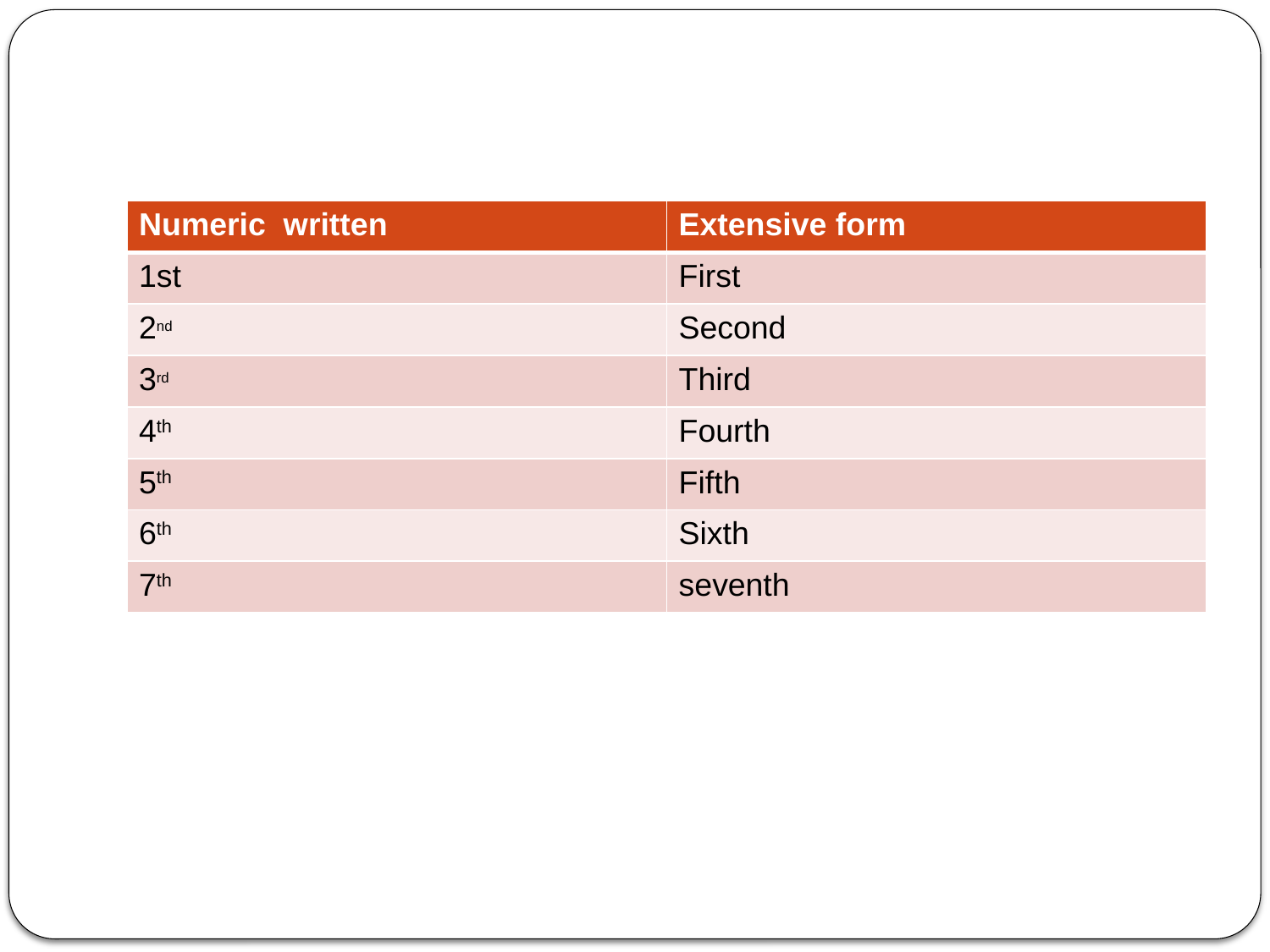

| Numeric written | Extensive form |
| --- | --- |
| 1st | First |
| 2nd | Second |
| 3rd | Third |
| 4th | Fourth |
| 5th | Fifth |
| 6th | Sixth |
| 7th | seventh |